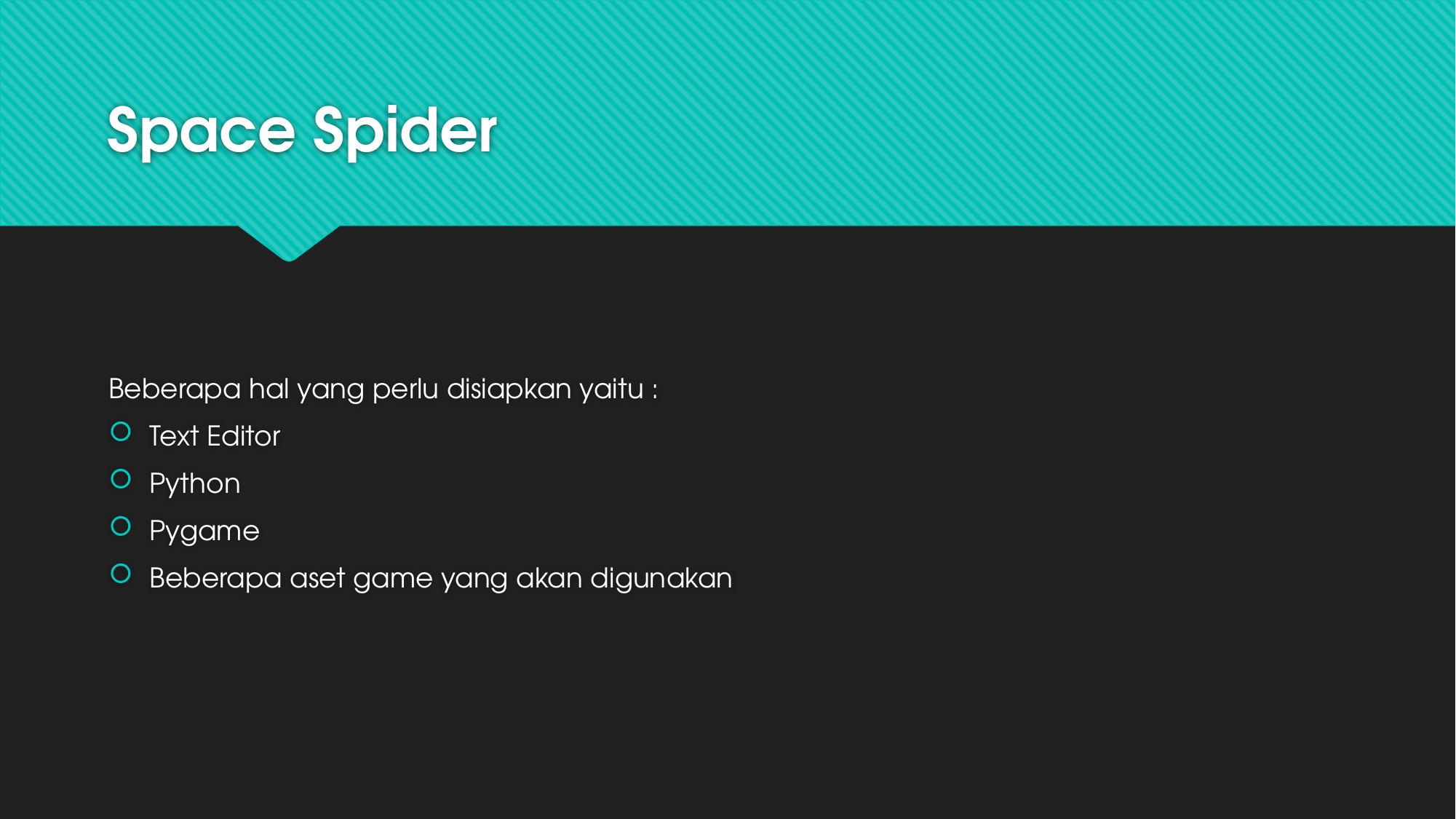

# Space Spider
Beberapa hal yang perlu disiapkan yaitu :
Text Editor
Python
Pygame
Beberapa aset game yang akan digunakan